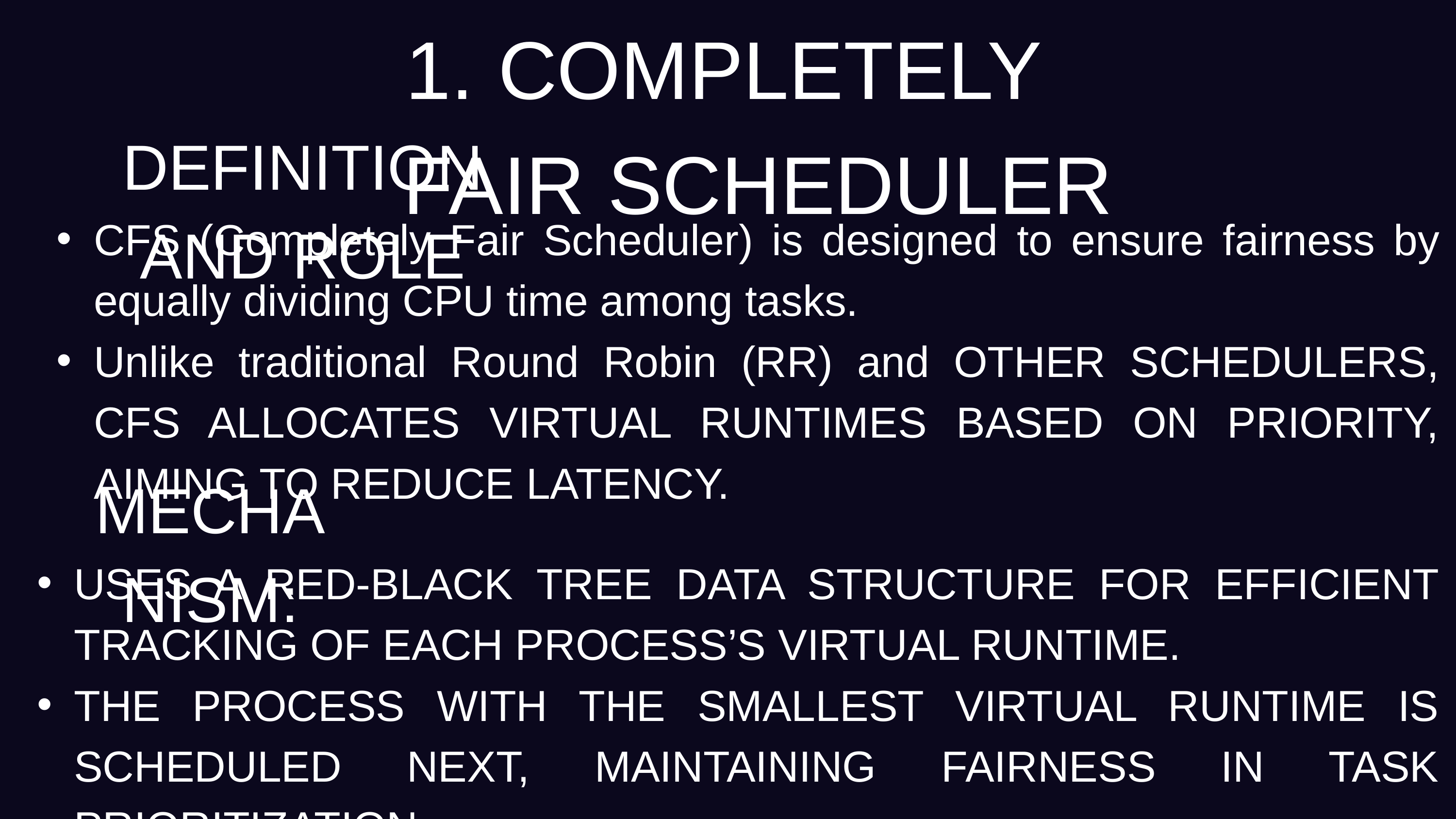

COMPLETELY FAIR SCHEDULER
DEFINITION AND ROLE
CFS (Completely Fair Scheduler) is designed to ensure fairness by equally dividing CPU time among tasks.
Unlike traditional Round Robin (RR) and OTHER SCHEDULERS, CFS ALLOCATES VIRTUAL RUNTIMES BASED ON PRIORITY, AIMING TO REDUCE LATENCY.

MECHANISM:
USES A RED-BLACK TREE DATA STRUCTURE FOR EFFICIENT TRACKING OF EACH PROCESS’S VIRTUAL RUNTIME.
THE PROCESS WITH THE SMALLEST VIRTUAL RUNTIME IS SCHEDULED NEXT, MAINTAINING FAIRNESS IN TASK PRIORITIZATION.